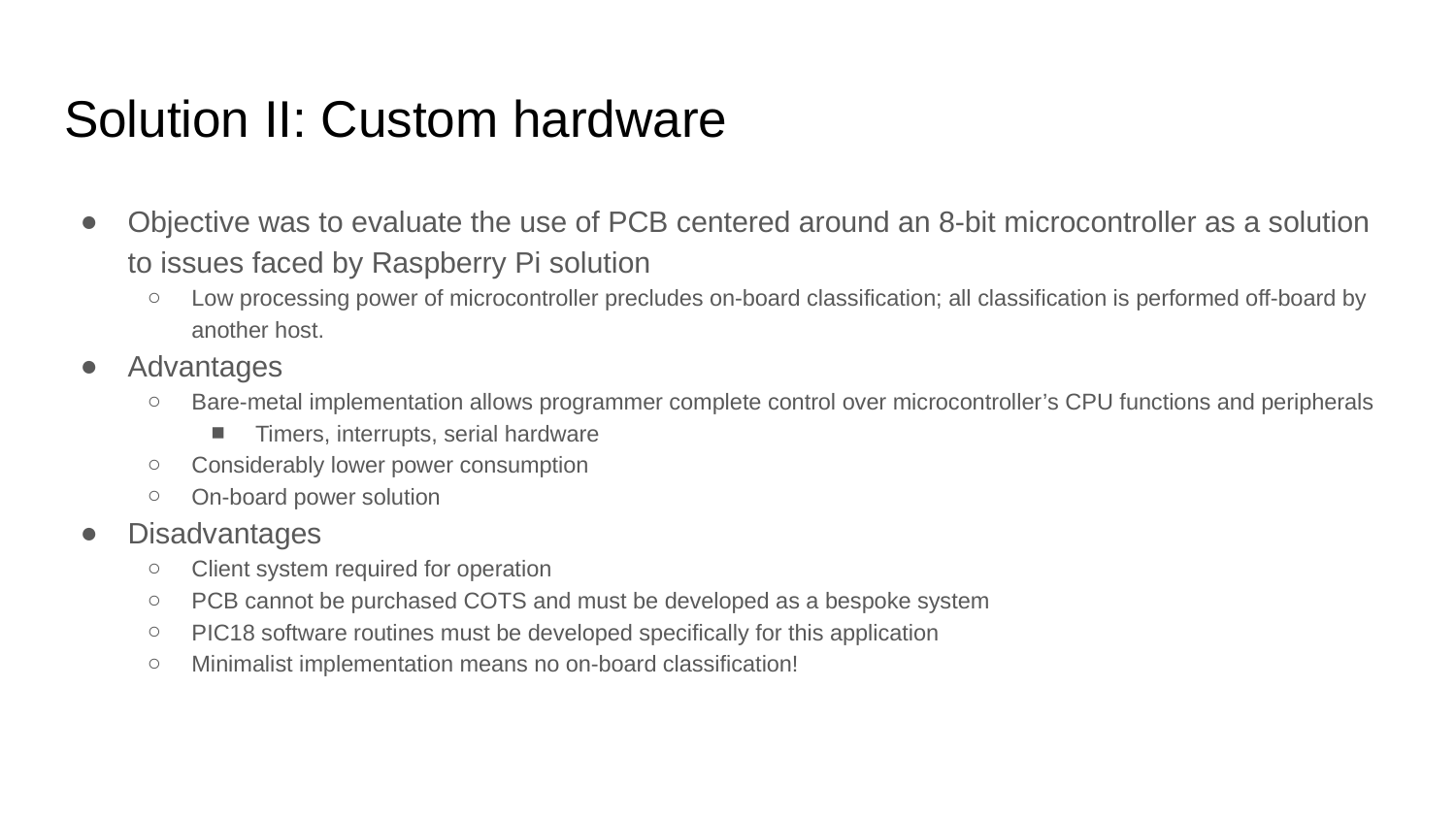

# Solution II: Custom hardware
Objective was to evaluate the use of PCB centered around an 8-bit microcontroller as a solution to issues faced by Raspberry Pi solution
Low processing power of microcontroller precludes on-board classification; all classification is performed off-board by another host.
Advantages
Bare-metal implementation allows programmer complete control over microcontroller’s CPU functions and peripherals
Timers, interrupts, serial hardware
Considerably lower power consumption
On-board power solution
Disadvantages
Client system required for operation
PCB cannot be purchased COTS and must be developed as a bespoke system
PIC18 software routines must be developed specifically for this application
Minimalist implementation means no on-board classification!